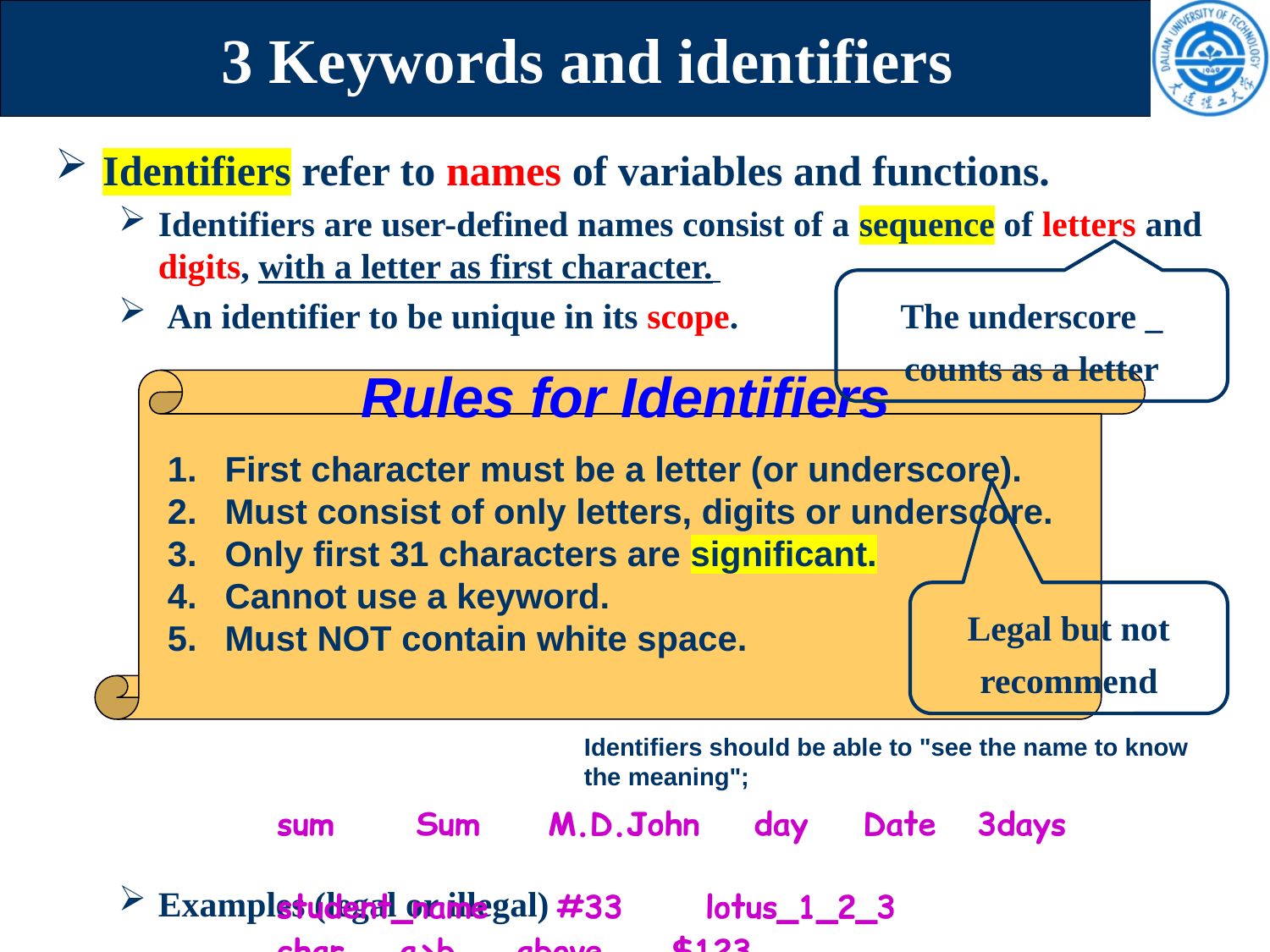

# 3 Keywords and identifiers
Identifiers refer to names of variables and functions.
Identifiers are user-defined names consist of a sequence of letters and digits, with a letter as first character.
 An identifier to be unique in its scope.

Examples (legal or illegal)

The underscore _ counts as a letter

Rules for Identifiers
 First character must be a letter (or underscore).
 Must consist of only letters, digits or underscore.
 Only first 31 characters are significant.
 Cannot use a keyword.
 Must NOT contain white space.
Legal but not recommend
Identifiers should be able to "see the name to know the meaning";
sum      Sum     M.D.John    day    Date   3days
student_name     #33      lotus_1_2_3
char    a>b   _above     $123